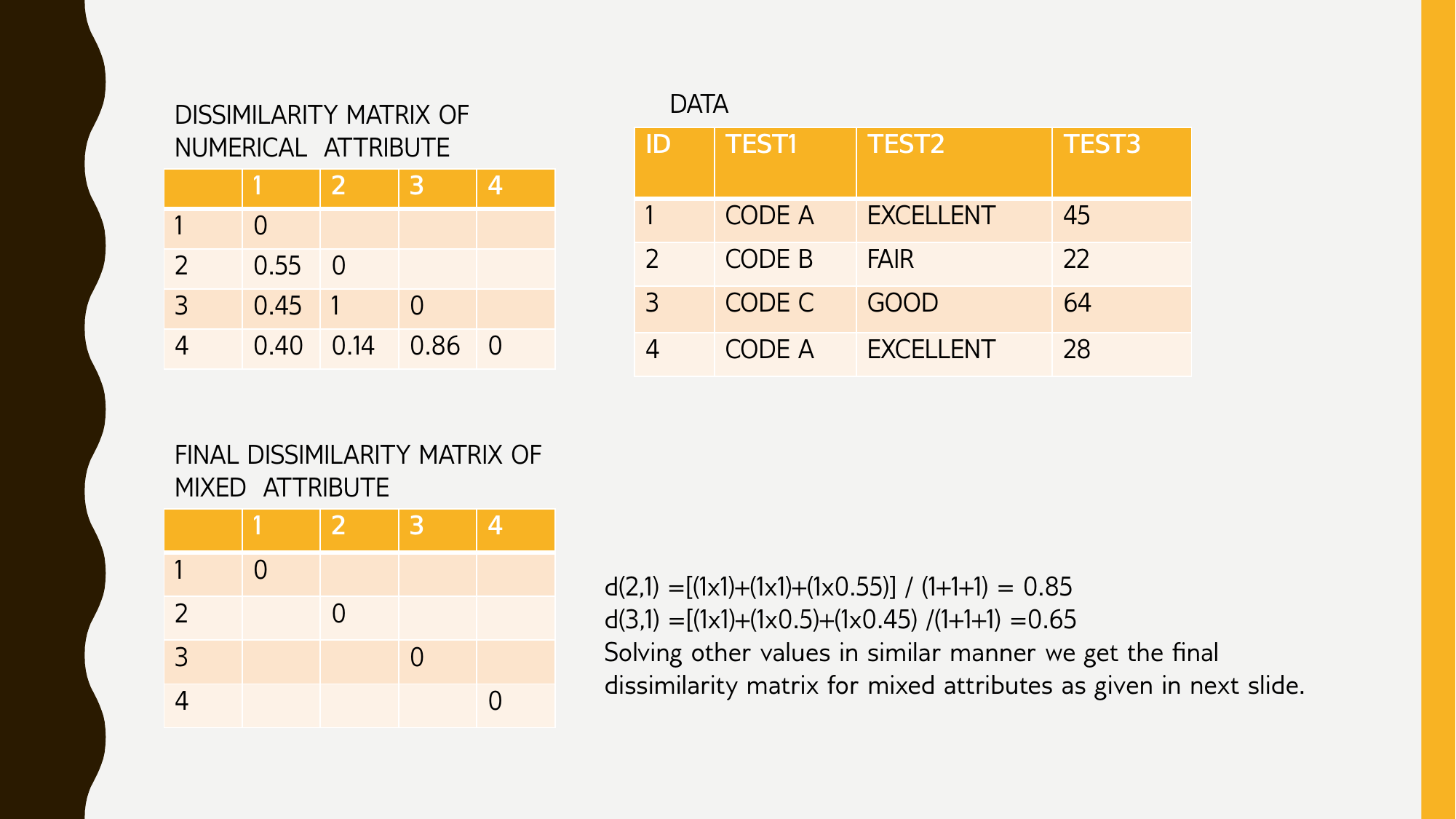

DATA
DISSIMILARITY MATRIX OF NUMERICAL  ATTRIBUTE
| ID | TEST1 | TEST2 | TEST3 |
| --- | --- | --- | --- |
| 1 | CODE A | EXCELLENT | 45 |
| 2 | CODE B | FAIR | 22 |
| 3 | CODE C | GOOD | 64 |
| 4 | CODE A | EXCELLENT | 28 |
|  | 1 | 2 | 3 | 4 |
| --- | --- | --- | --- | --- |
| 1 | 0 |  |  |  |
| 2 | 0.55 | 0 |  |  |
| 3 | 0.45 | 1 | 0 |  |
| 4 | 0.40 | 0.14 | 0.86 | 0 |
FINAL DISSIMILARITY MATRIX OF MIXED  ATTRIBUTE
|  | 1 | 2 | 3 | 4 |
| --- | --- | --- | --- | --- |
| 1 | 0 |  |  |  |
| 2 |  | 0 |  |  |
| 3 |  |  | 0 |  |
| 4 |  |  |  | 0 |
d(2,1) =[(1x1)+(1x1)+(1x0.55)] / (1+1+1) = 0.85
d(3,1) =[(1x1)+(1x0.5)+(1x0.45) /(1+1+1) =0.65
Solving other values in similar manner we get the final dissimilarity matrix for mixed attributes as given in next slide.